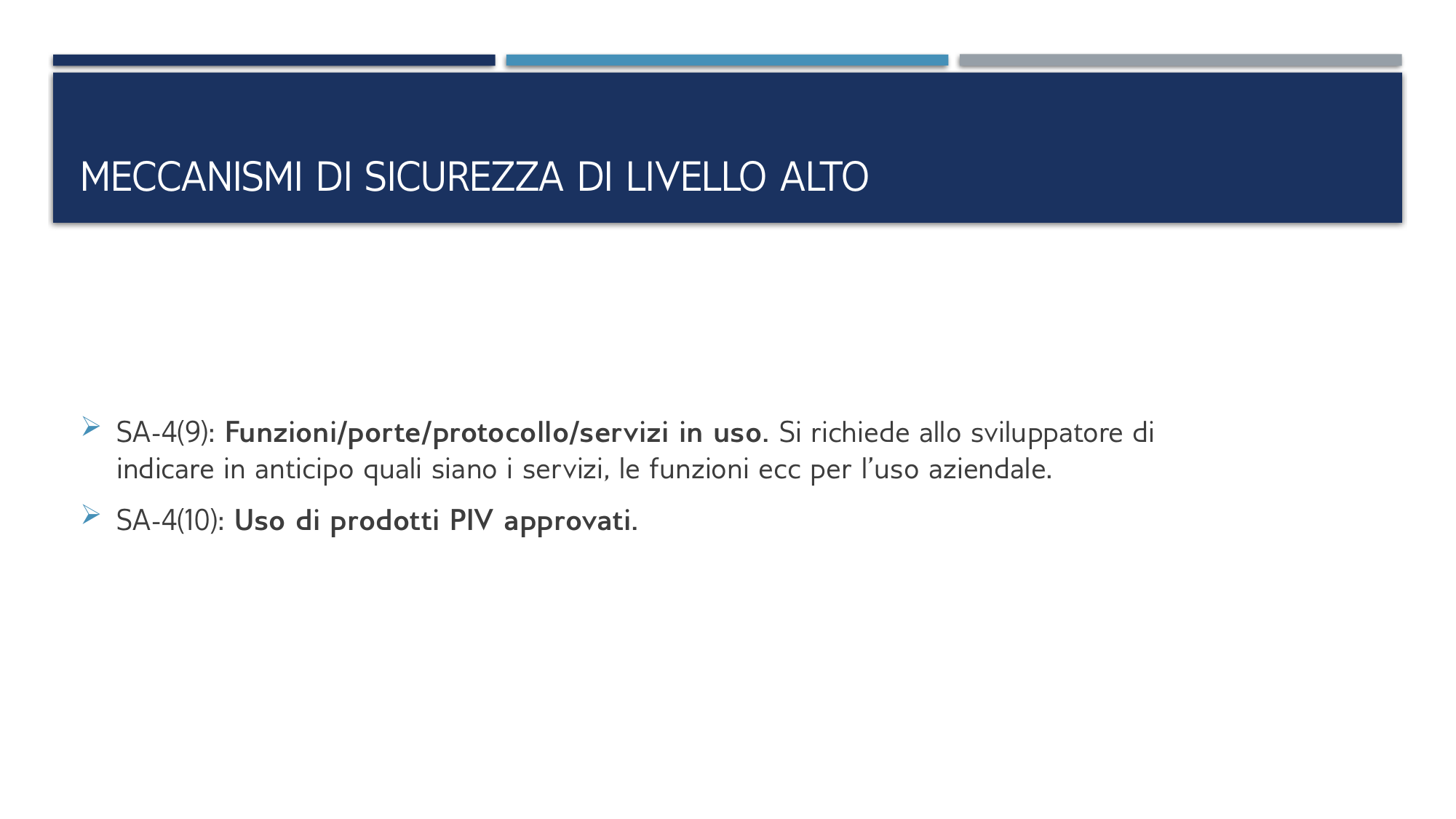

# Meccanismi di sicurezza di livello alto
SA-4(9): Funzioni/porte/protocollo/servizi in uso. Si richiede allo sviluppatore di indicare in anticipo quali siano i servizi, le funzioni ecc per l’uso aziendale.
SA-4(10): Uso di prodotti PIV approvati.